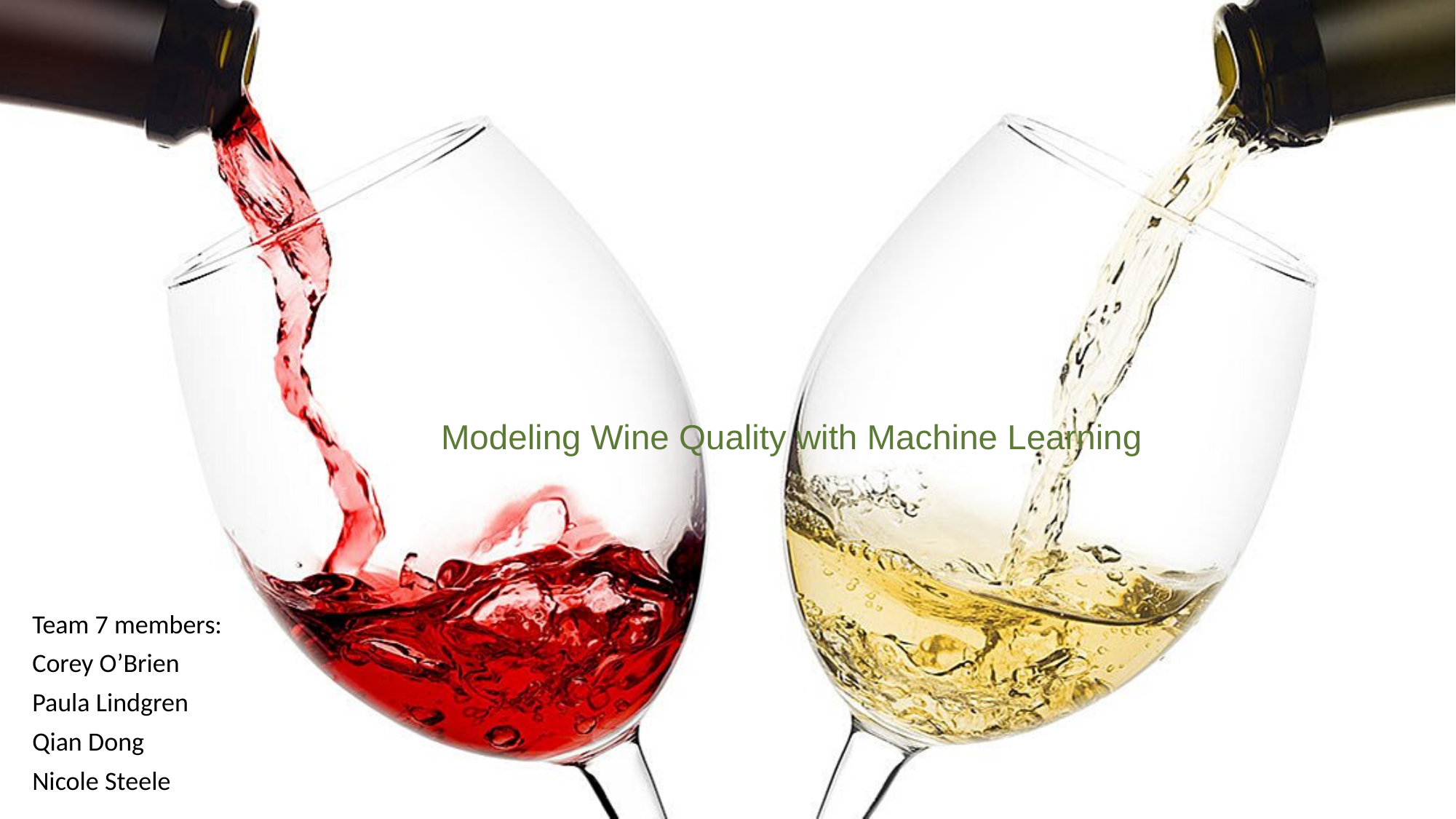

# Modeling Wine Quality with Machine Learning
Team 7 members:
Corey O’Brien
Paula Lindgren
Qian Dong
Nicole Steele